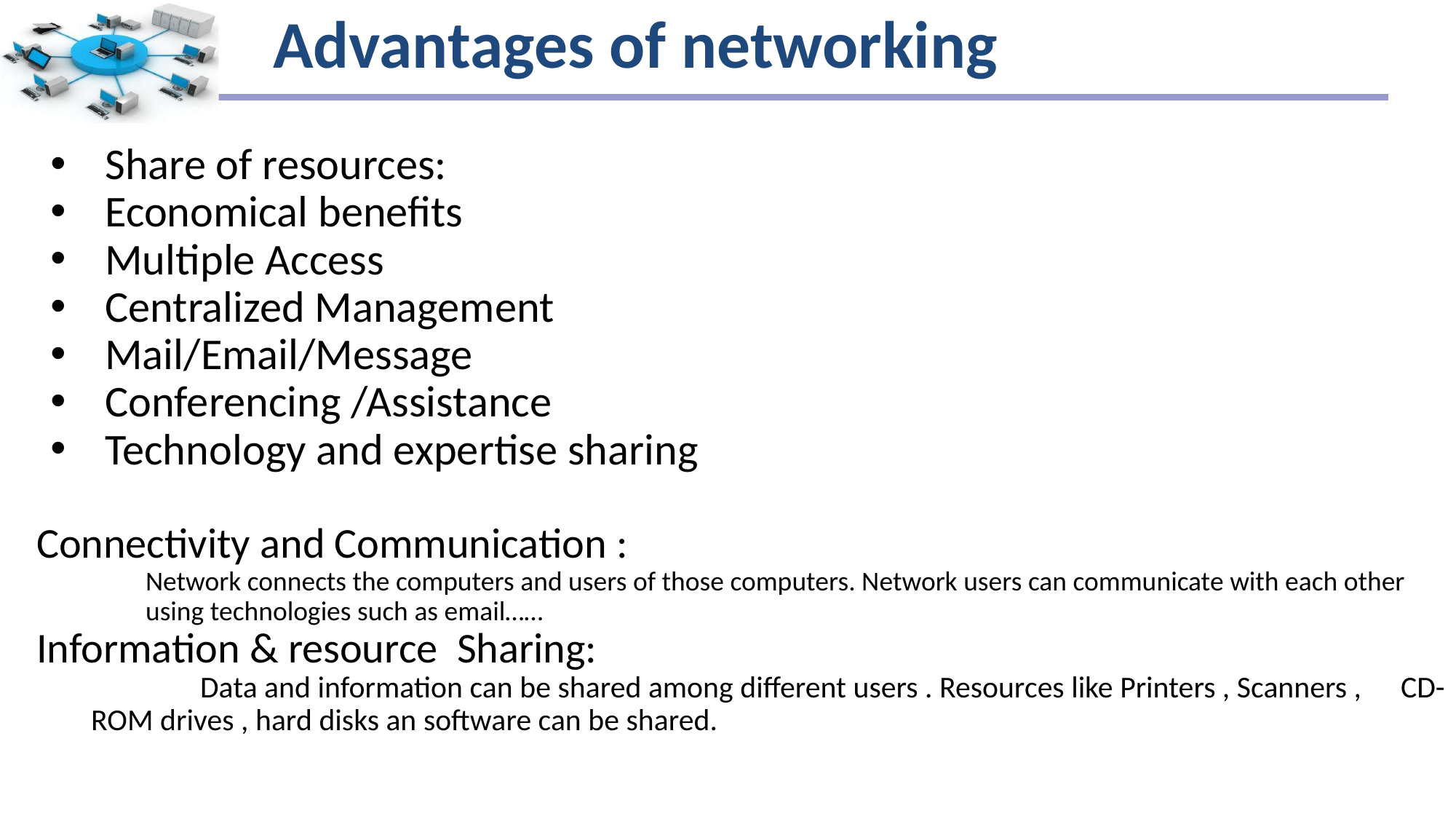

# Advantages of networking
Share of resources:
Economical benefits
Multiple Access
Centralized Management
Mail/Email/Message
Conferencing /Assistance
Technology and expertise sharing

Connectivity and Communication :
Network connects the computers and users of those computers. Network users can communicate with each other using technologies such as email……
Information & resource  Sharing:
	Data and information can be shared among different users . Resources like Printers , Scanners ,	CD-ROM drives , hard disks an software can be shared.